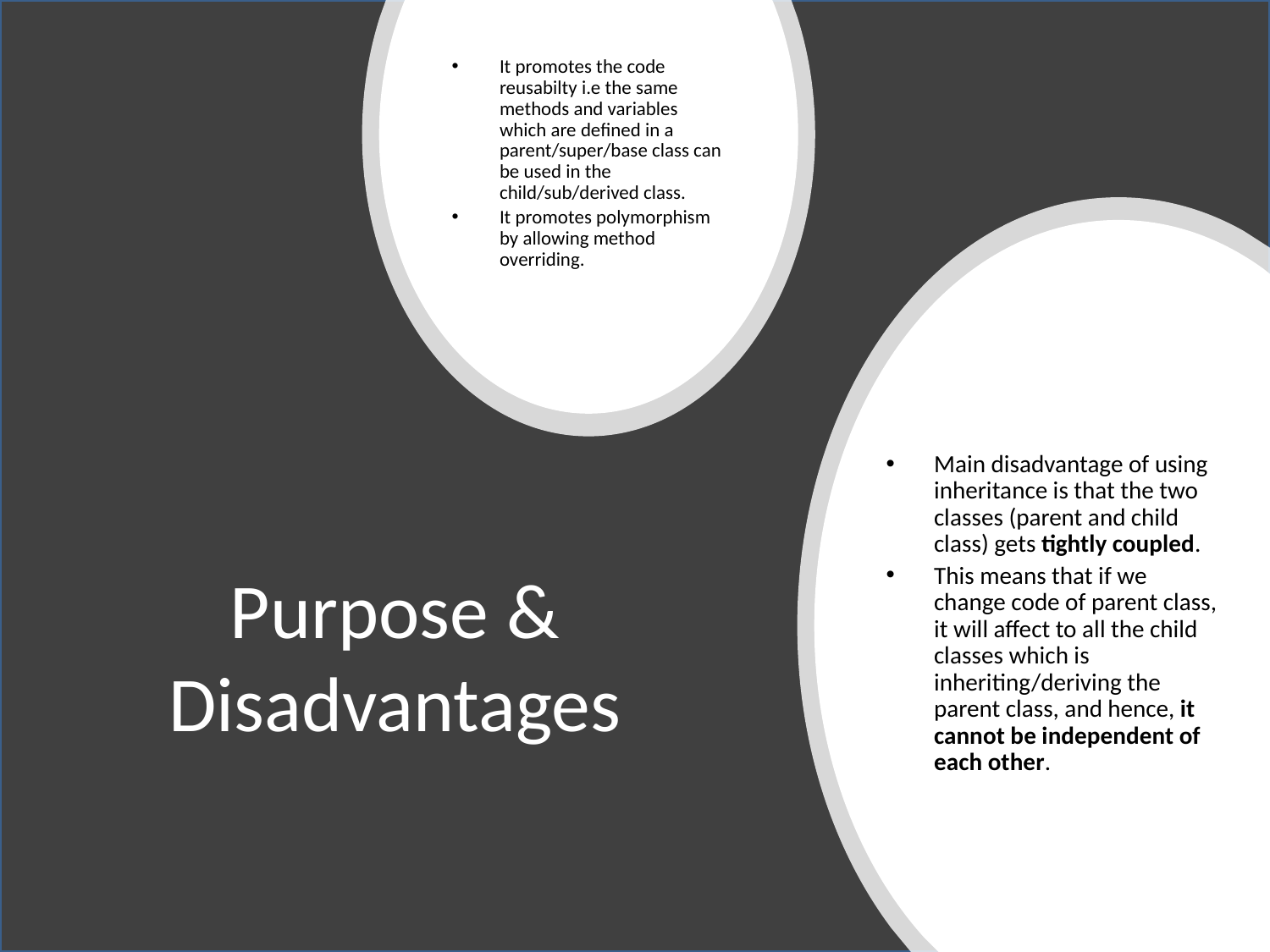

It promotes the code reusabilty i.e the same methods and variables which are defined in a parent/super/base class can be used in the child/sub/derived class.
It promotes polymorphism by allowing method overriding.

Main disadvantage of using inheritance is that the two classes (parent and child class) gets tightly coupled.
This means that if we change code of parent class, it will affect to all the child classes which is inheriting/deriving the parent class, and hence, it cannot be independent of each other.

# Purpose & Disadvantages